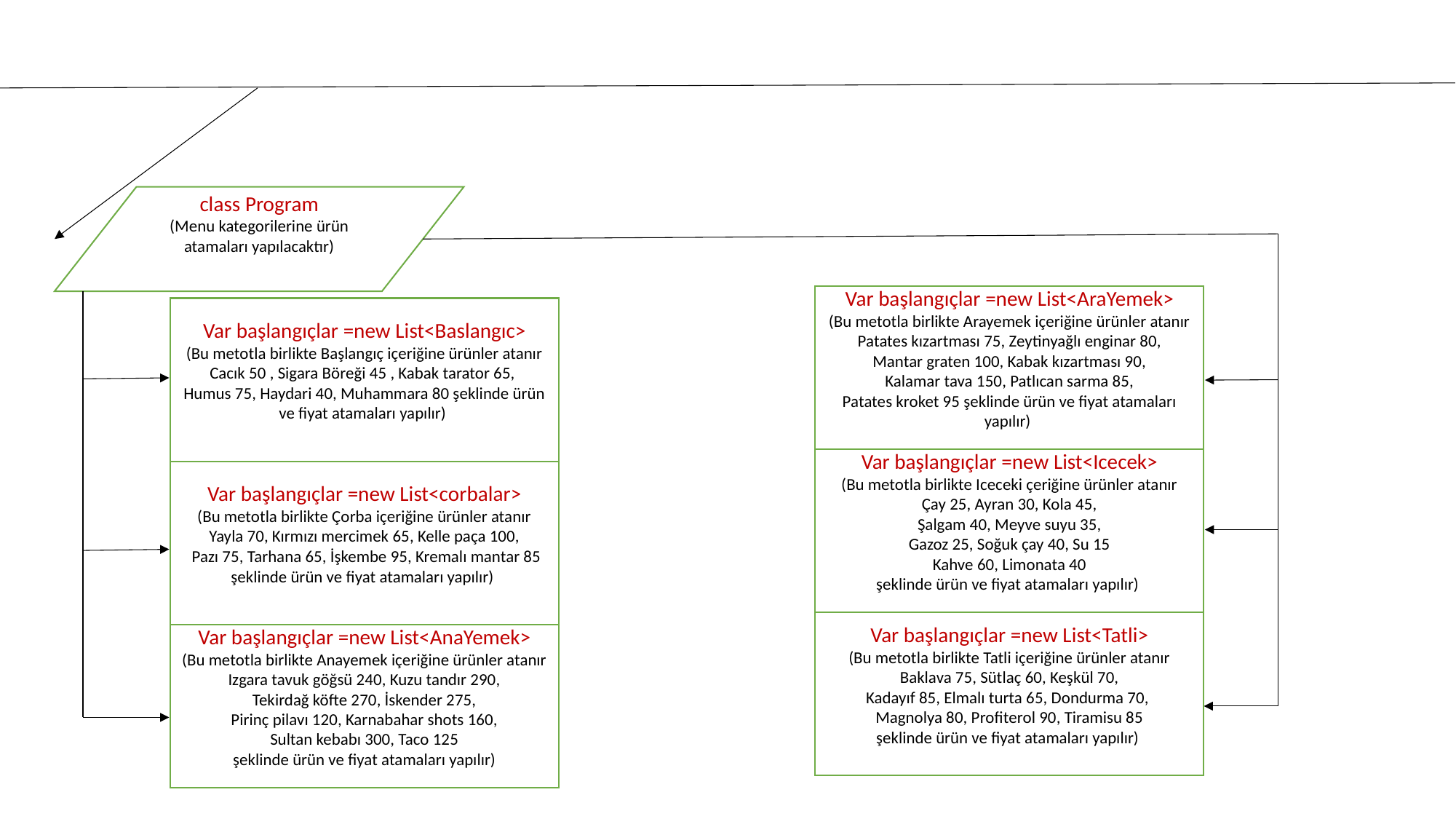

class Program
(Menu kategorilerine ürün atamaları yapılacaktır)

Var başlangıçlar =new List<AraYemek>
(Bu metotla birlikte Arayemek içeriğine ürünler atanır
Patates kızartması 75, Zeytinyağlı enginar 80,
Mantar graten 100, Kabak kızartması 90,
Kalamar tava 150, Patlıcan sarma 85,
Patates kroket 95 şeklinde ürün ve fiyat atamaları yapılır)

Var başlangıçlar =new List<Baslangıc>
(Bu metotla birlikte Başlangıç içeriğine ürünler atanır
Cacık 50 , Sigara Böreği 45 , Kabak tarator 65,
Humus 75, Haydari 40, Muhammara 80 şeklinde ürün ve fiyat atamaları yapılır)

Var başlangıçlar =new List<Icecek>
(Bu metotla birlikte Iceceki çeriğine ürünler atanır
Çay 25, Ayran 30, Kola 45,
Şalgam 40, Meyve suyu 35,
Gazoz 25, Soğuk çay 40, Su 15
Kahve 60, Limonata 40
şeklinde ürün ve fiyat atamaları yapılır)

Var başlangıçlar =new List<corbalar>
(Bu metotla birlikte Çorba içeriğine ürünler atanır
Yayla 70, Kırmızı mercimek 65, Kelle paça 100,
 Pazı 75, Tarhana 65, İşkembe 95, Kremalı mantar 85 şeklinde ürün ve fiyat atamaları yapılır)

Var başlangıçlar =new List<Tatli>
(Bu metotla birlikte Tatli içeriğine ürünler atanır
Baklava 75, Sütlaç 60, Keşkül 70,
Kadayıf 85, Elmalı turta 65, Dondurma 70,
Magnolya 80, Profiterol 90, Tiramisu 85
şeklinde ürün ve fiyat atamaları yapılır)

Var başlangıçlar =new List<AnaYemek>
(Bu metotla birlikte Anayemek içeriğine ürünler atanır
Izgara tavuk göğsü 240, Kuzu tandır 290,
Tekirdağ köfte 270, İskender 275,
Pirinç pilavı 120, Karnabahar shots 160,
Sultan kebabı 300, Taco 125
 şeklinde ürün ve fiyat atamaları yapılır)